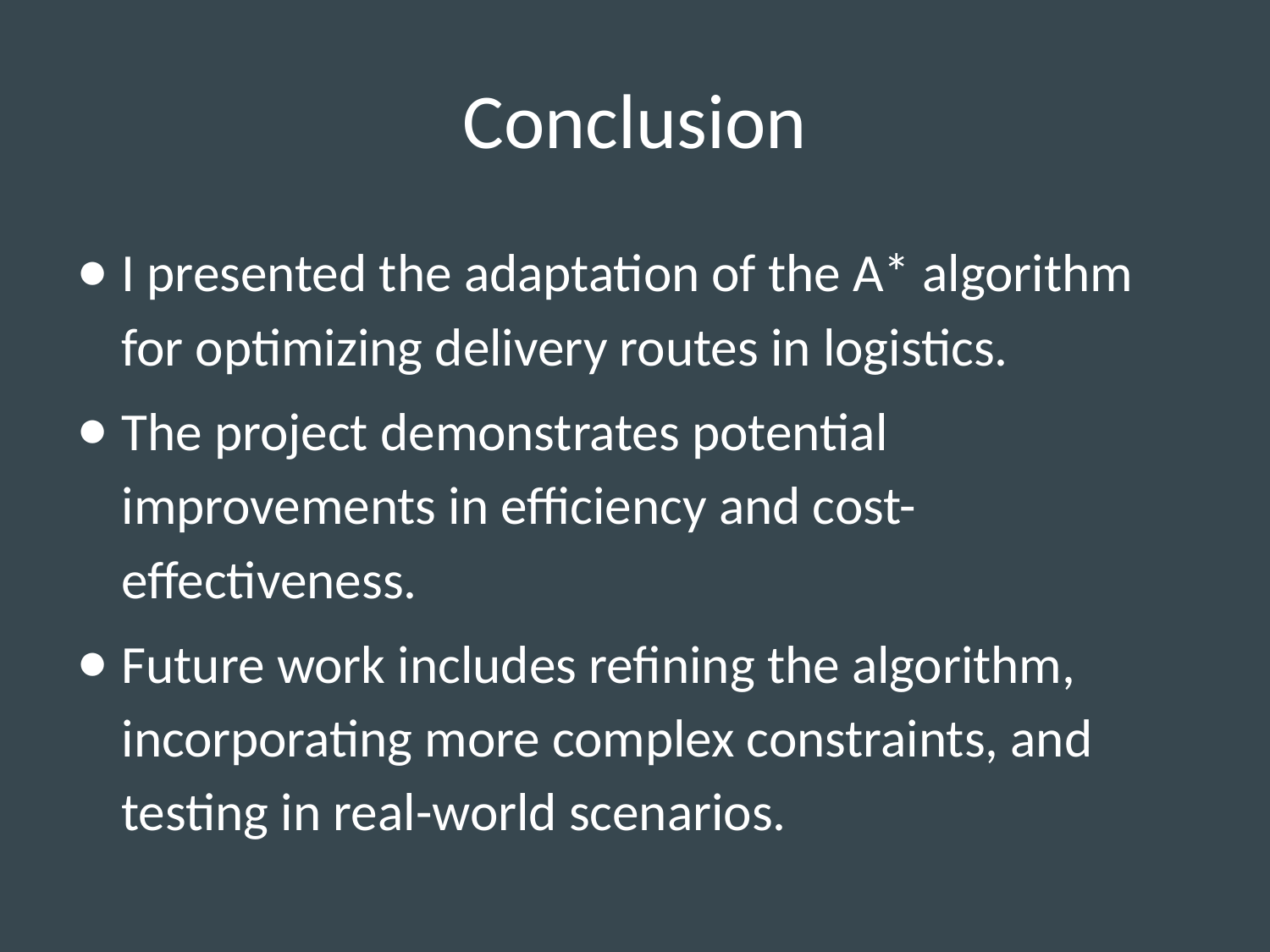

# Conclusion
I presented the adaptation of the A* algorithm for optimizing delivery routes in logistics.
The project demonstrates potential improvements in efficiency and cost-effectiveness.
Future work includes refining the algorithm, incorporating more complex constraints, and testing in real-world scenarios.